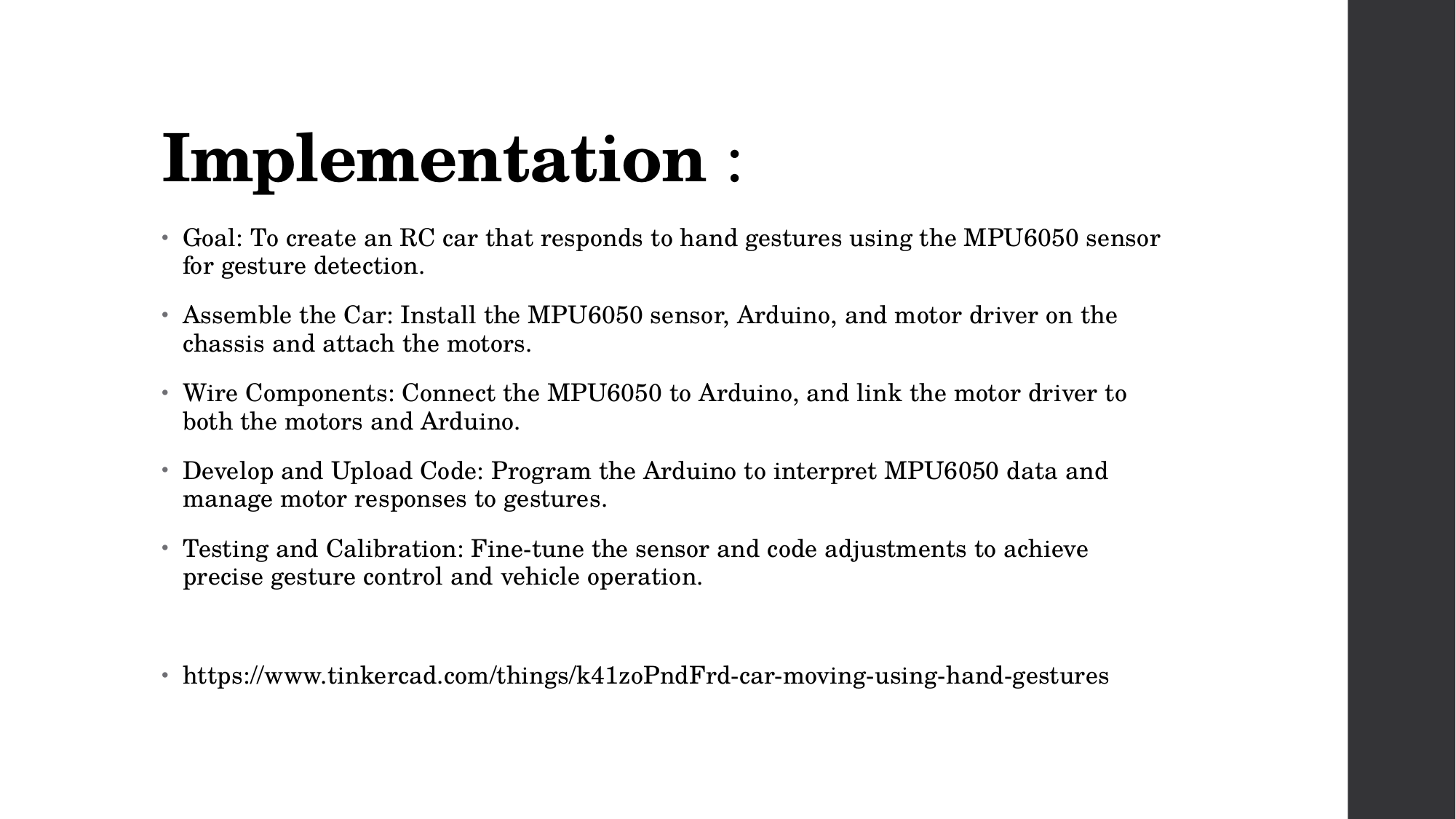

# Implementation :
Goal: To create an RC car that responds to hand gestures using the MPU6050 sensor for gesture detection.
Assemble the Car: Install the MPU6050 sensor, Arduino, and motor driver on the chassis and attach the motors.
Wire Components: Connect the MPU6050 to Arduino, and link the motor driver to both the motors and Arduino.
Develop and Upload Code: Program the Arduino to interpret MPU6050 data and manage motor responses to gestures.
Testing and Calibration: Fine-tune the sensor and code adjustments to achieve precise gesture control and vehicle operation.

https://www.tinkercad.com/things/k41zoPndFrd-car-moving-using-hand-gestures